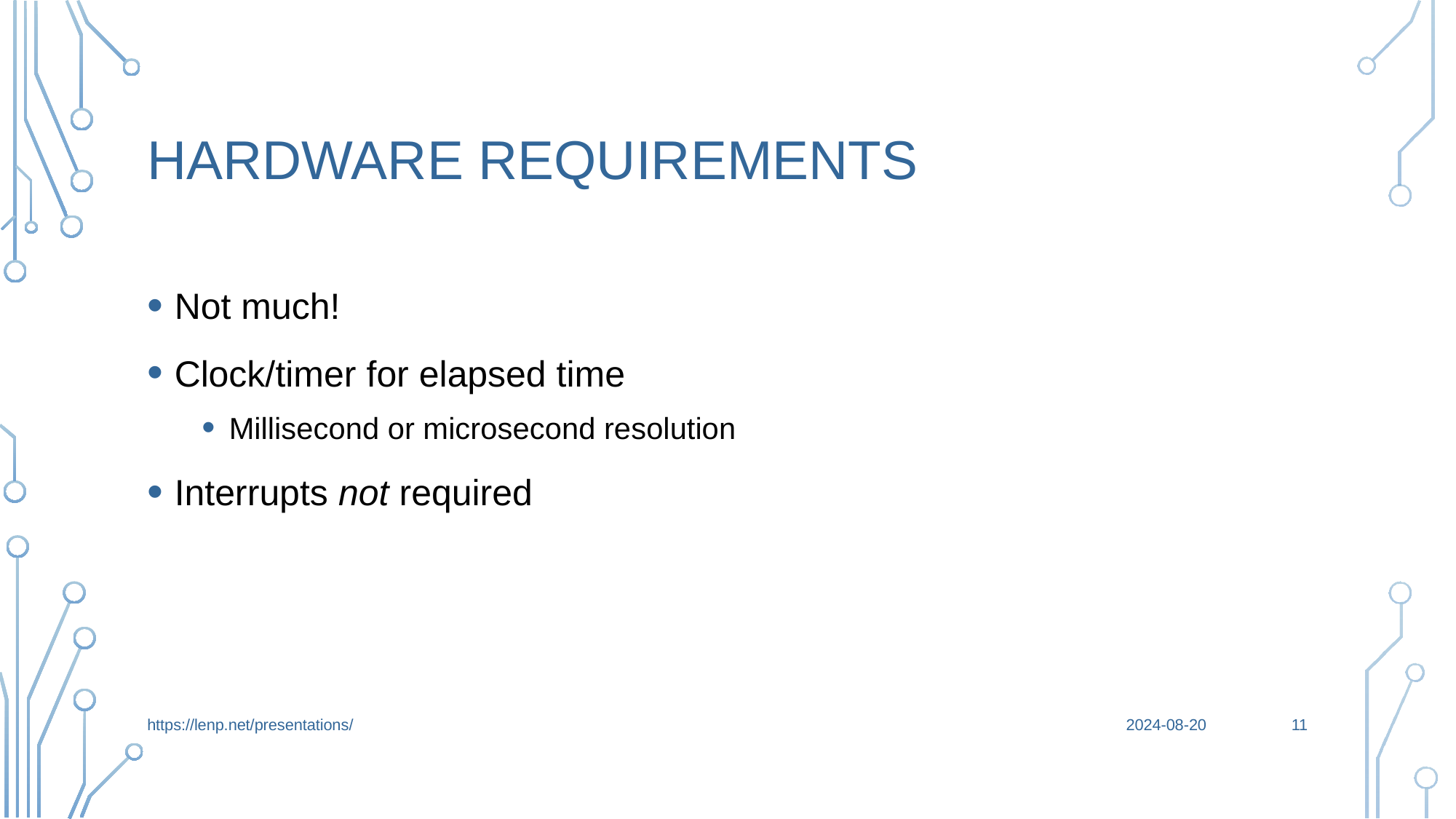

# Hardware Requirements
Not much!
Clock/timer for elapsed time
Millisecond or microsecond resolution
Interrupts not required
11
https://lenp.net/presentations/
2024-08-20